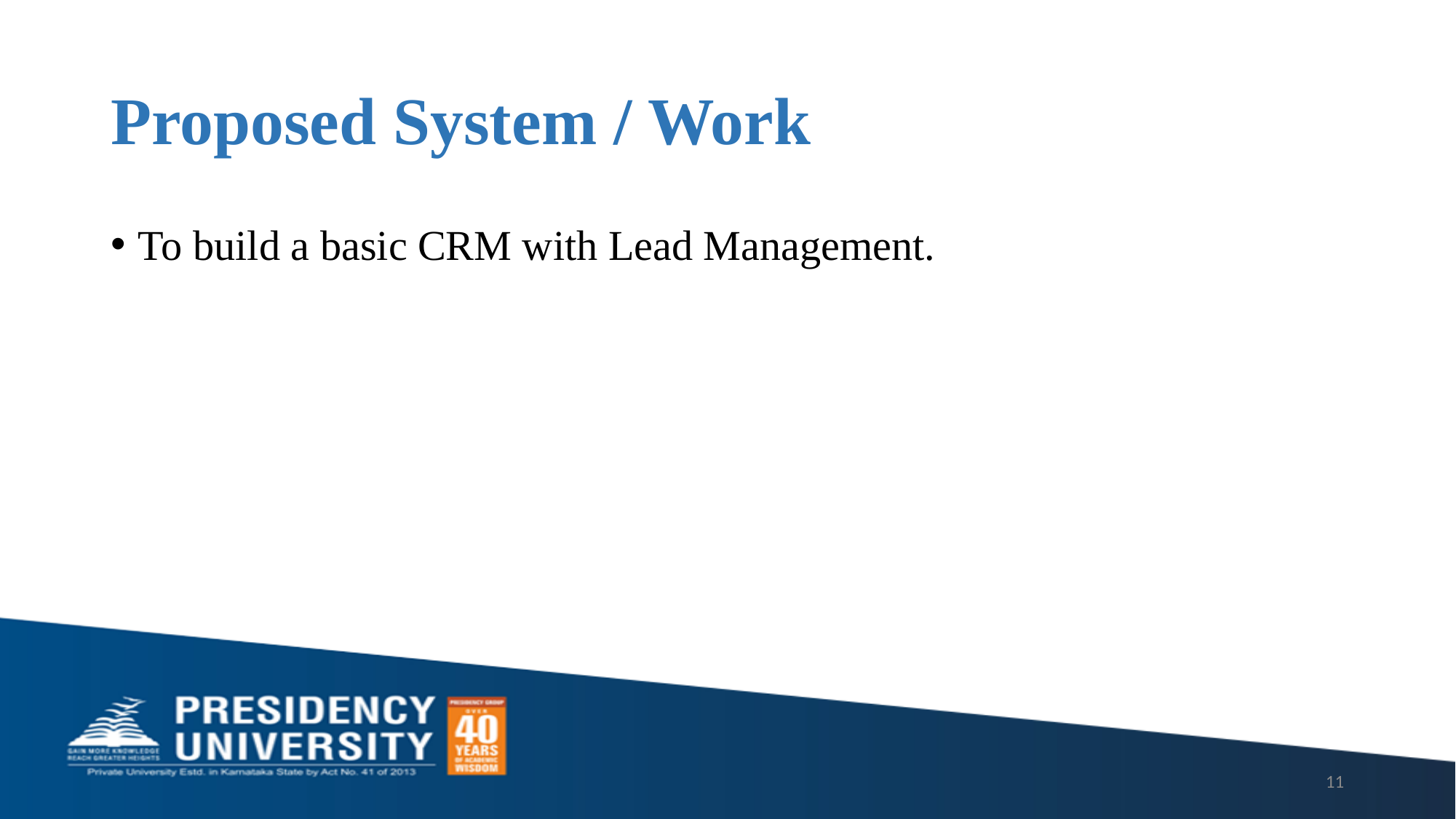

# Proposed System / Work
To build a basic CRM with Lead Management.
11